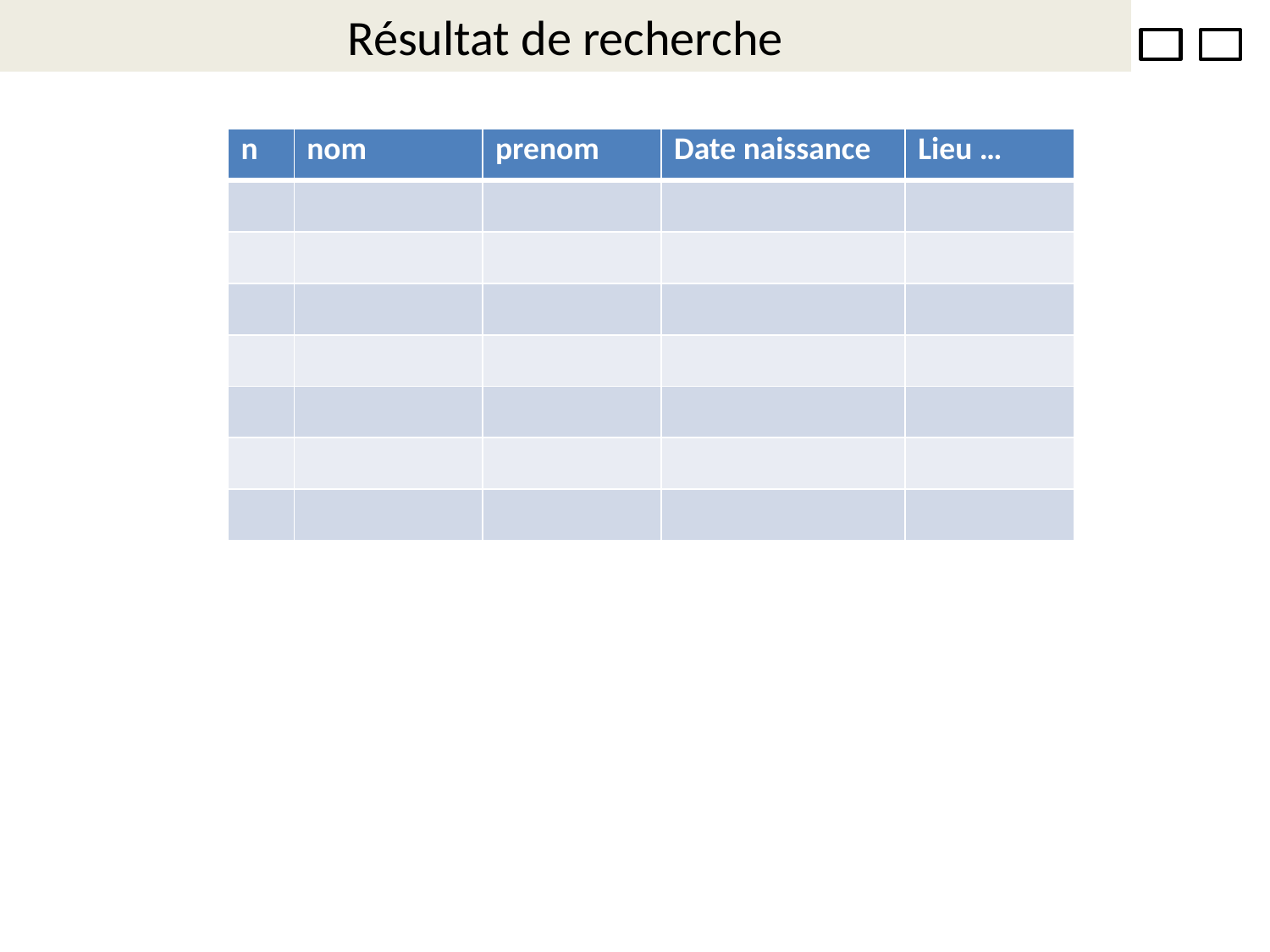

Résultat de recherche

| n | nom | prenom | Date naissance | Lieu … |
| --- | --- | --- | --- | --- |
|  |  |  |  |  |
|  |  |  |  |  |
|  |  |  |  |  |
|  |  |  |  |  |
|  |  |  |  |  |
|  |  |  |  |  |
|  |  |  |  |  |